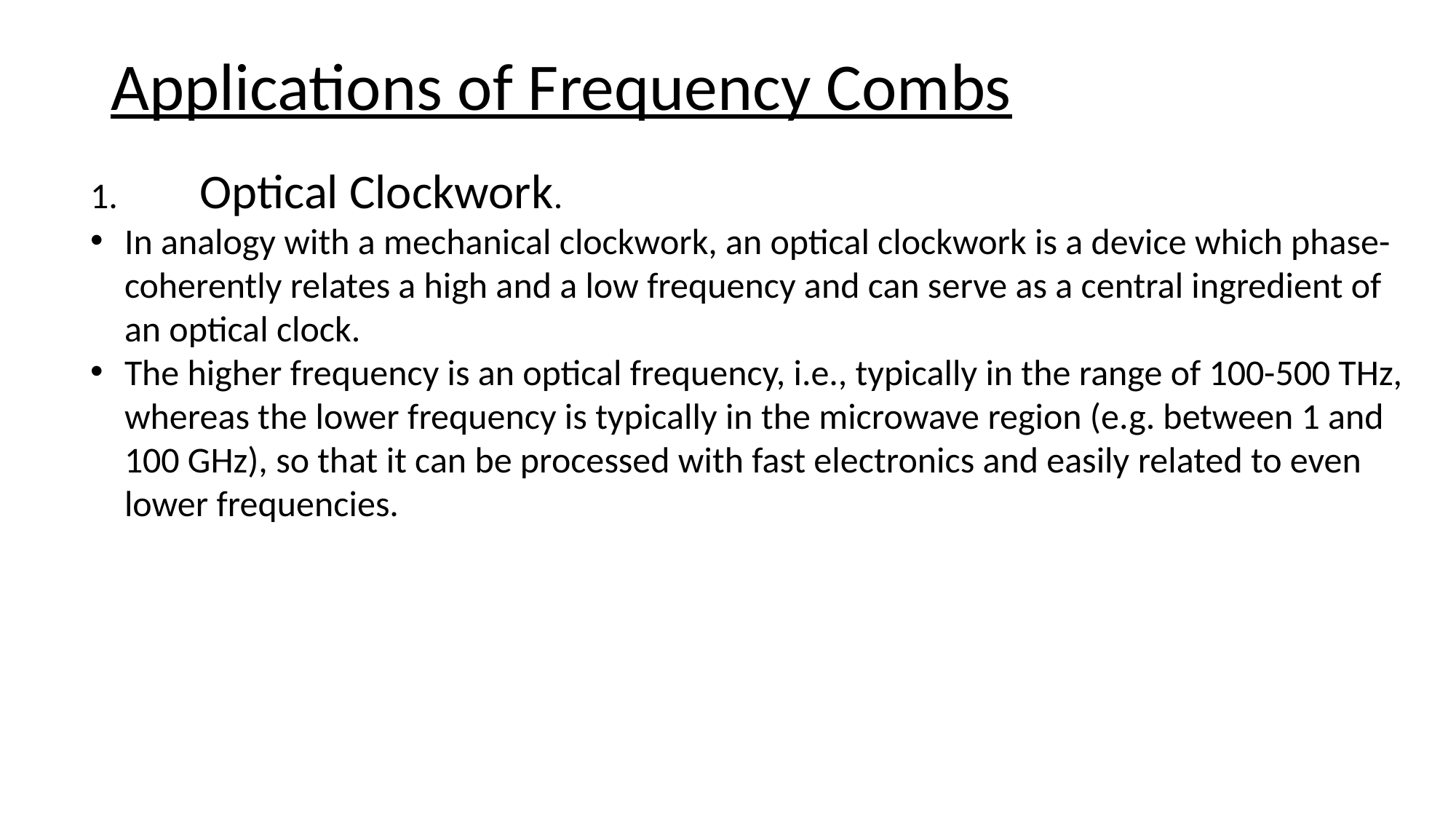

# Applications of Frequency Combs
1.	Optical Clockwork.
In analogy with a mechanical clockwork, an optical clockwork is a device which phase-coherently relates a high and a low frequency and can serve as a central ingredient of an optical clock.
The higher frequency is an optical frequency, i.e., typically in the range of 100-500 THz, whereas the lower frequency is typically in the microwave region (e.g. between 1 and 100 GHz), so that it can be processed with fast electronics and easily related to even lower frequencies.